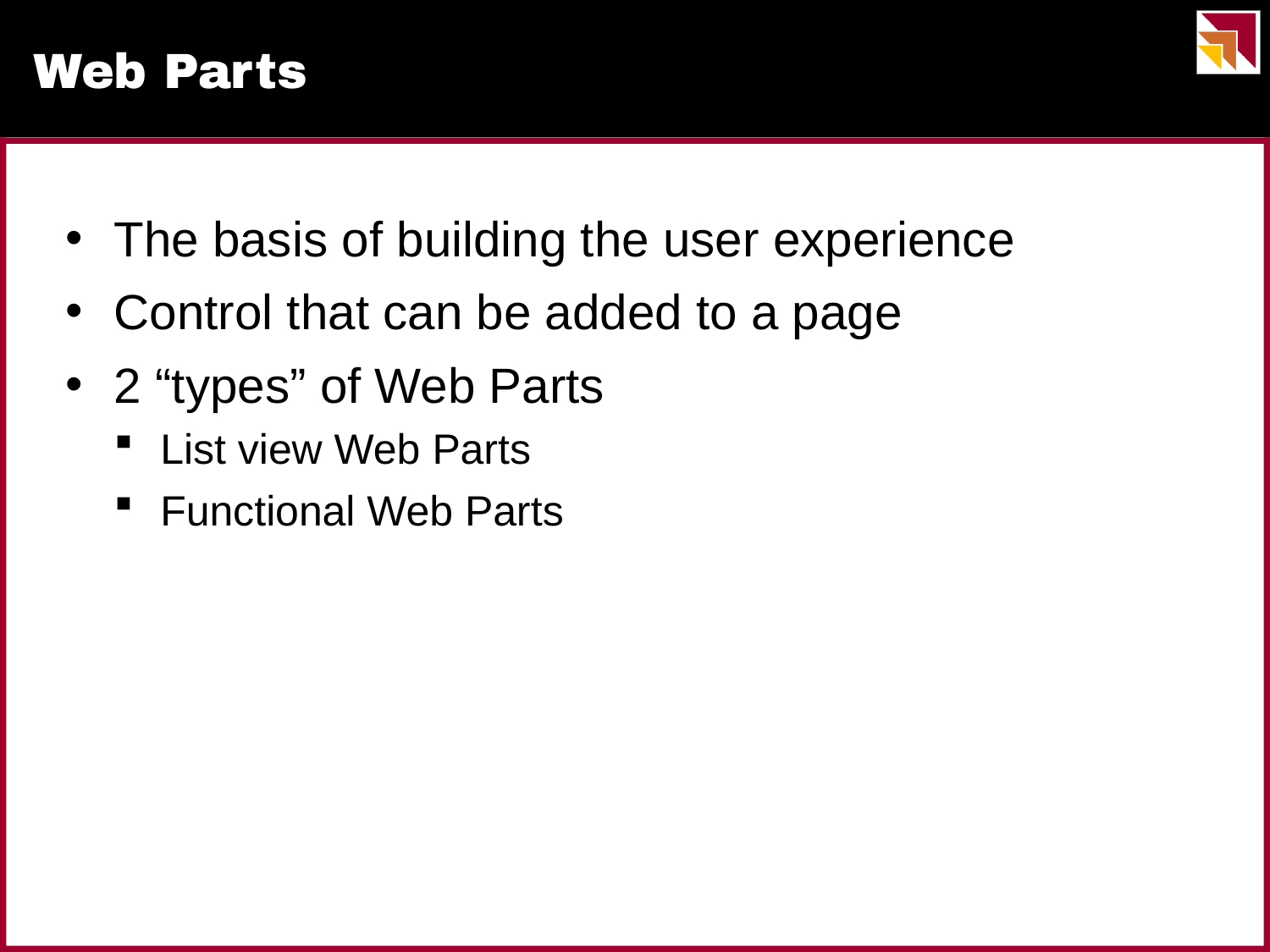

# Web Parts
The basis of building the user experience
Control that can be added to a page
2 “types” of Web Parts
List view Web Parts
Functional Web Parts